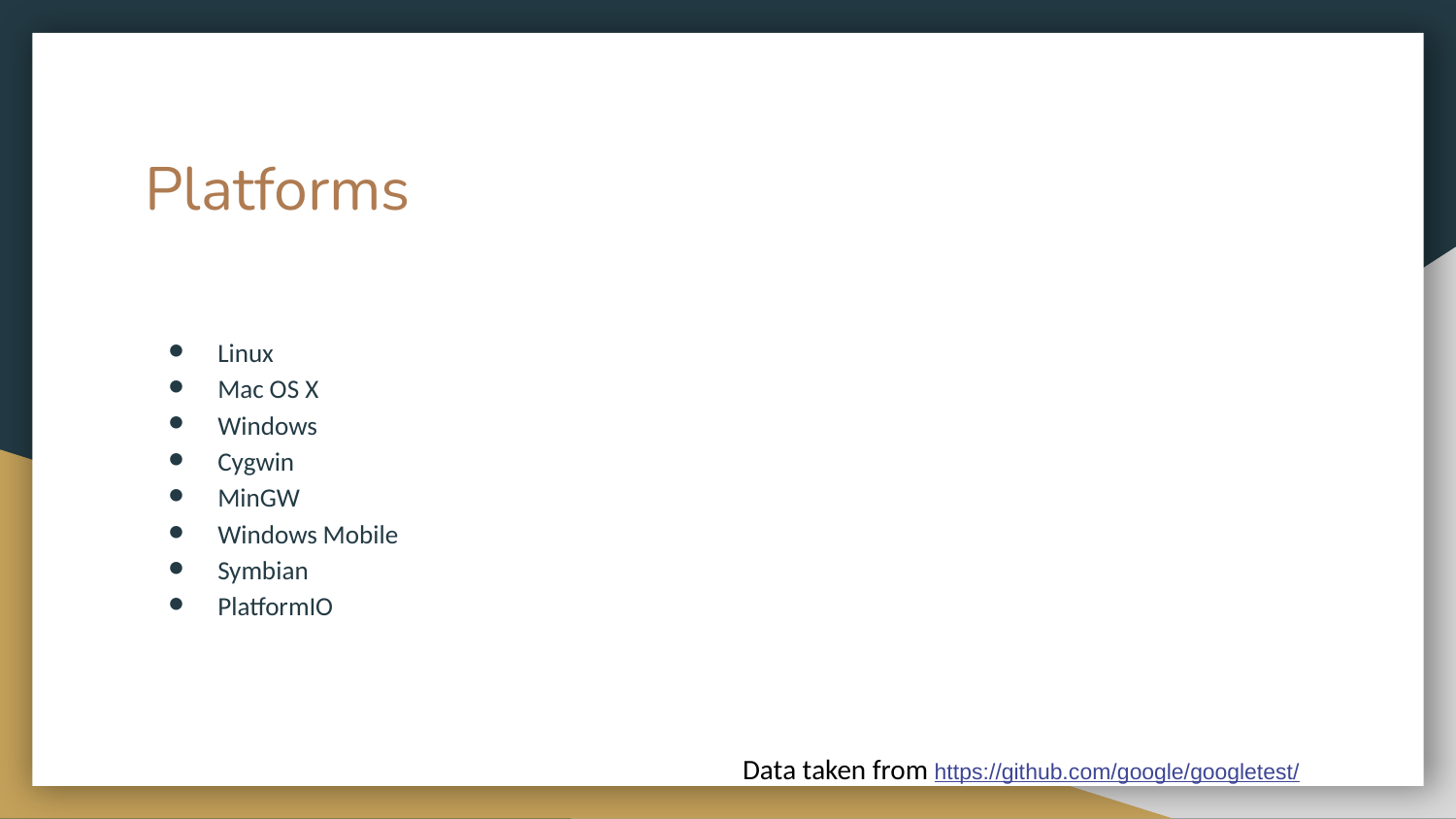

# Platforms
Linux
Mac OS X
Windows
Cygwin
MinGW
Windows Mobile
Symbian
PlatformIO
Data taken from https://github.com/google/googletest/